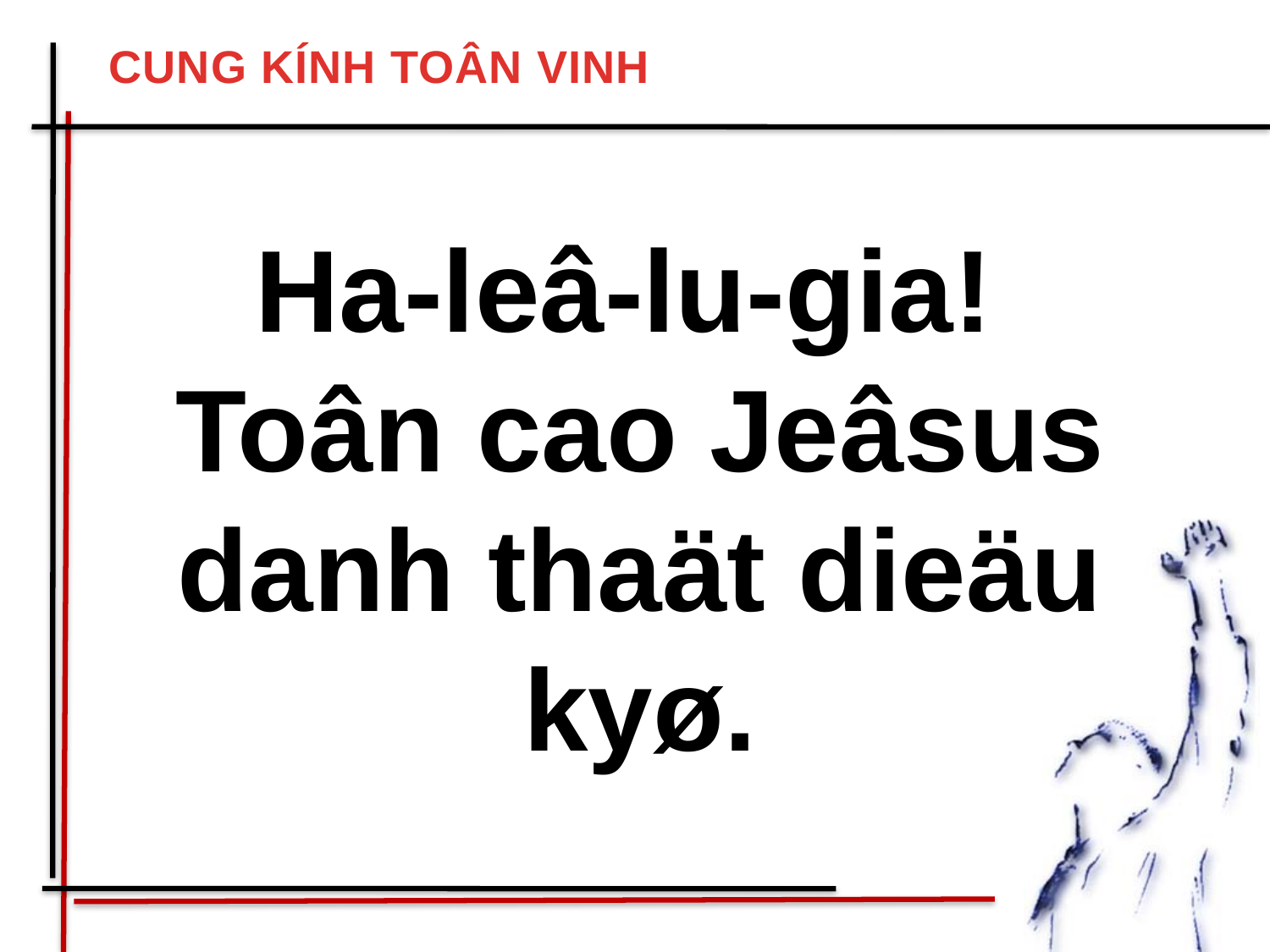

CUNG KÍNH TOÂN VINH
Ha-leâ-lu-gia!
Toân cao Jeâsus danh thaät dieäu kyø.